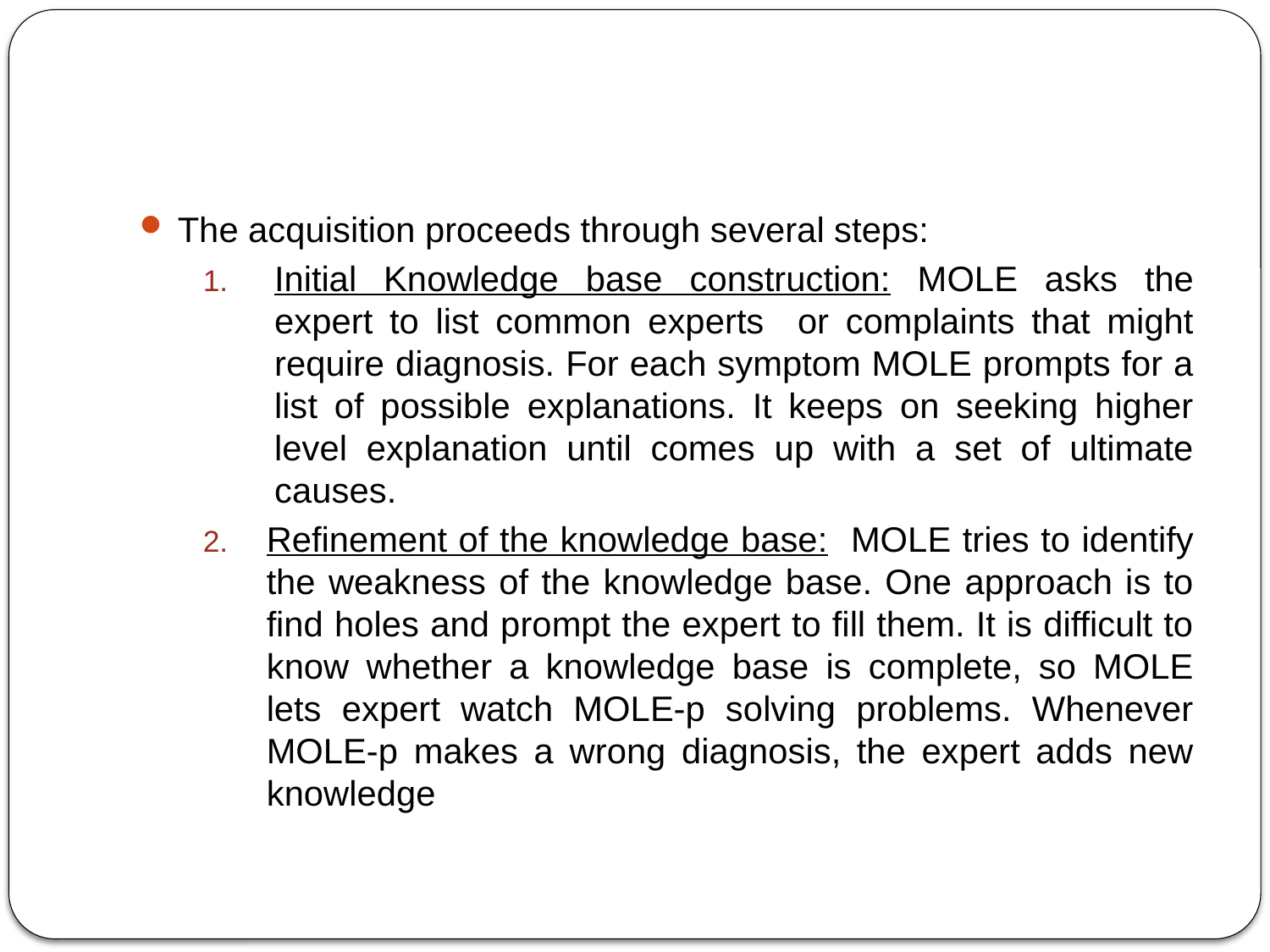

#
The acquisition proceeds through several steps:
Initial Knowledge base construction: MOLE asks the expert to list common experts  or complaints that might require diagnosis. For each symptom MOLE prompts for a list of possible explanations. It keeps on seeking higher level explanation until comes up with a set of ultimate causes.
Refinement of the knowledge base:  MOLE tries to identify the weakness of the knowledge base. One approach is to find holes and prompt the expert to fill them. It is difficult to know whether a knowledge base is complete, so MOLE lets expert watch MOLE-p solving problems. Whenever MOLE-p makes a wrong diagnosis, the expert adds new knowledge